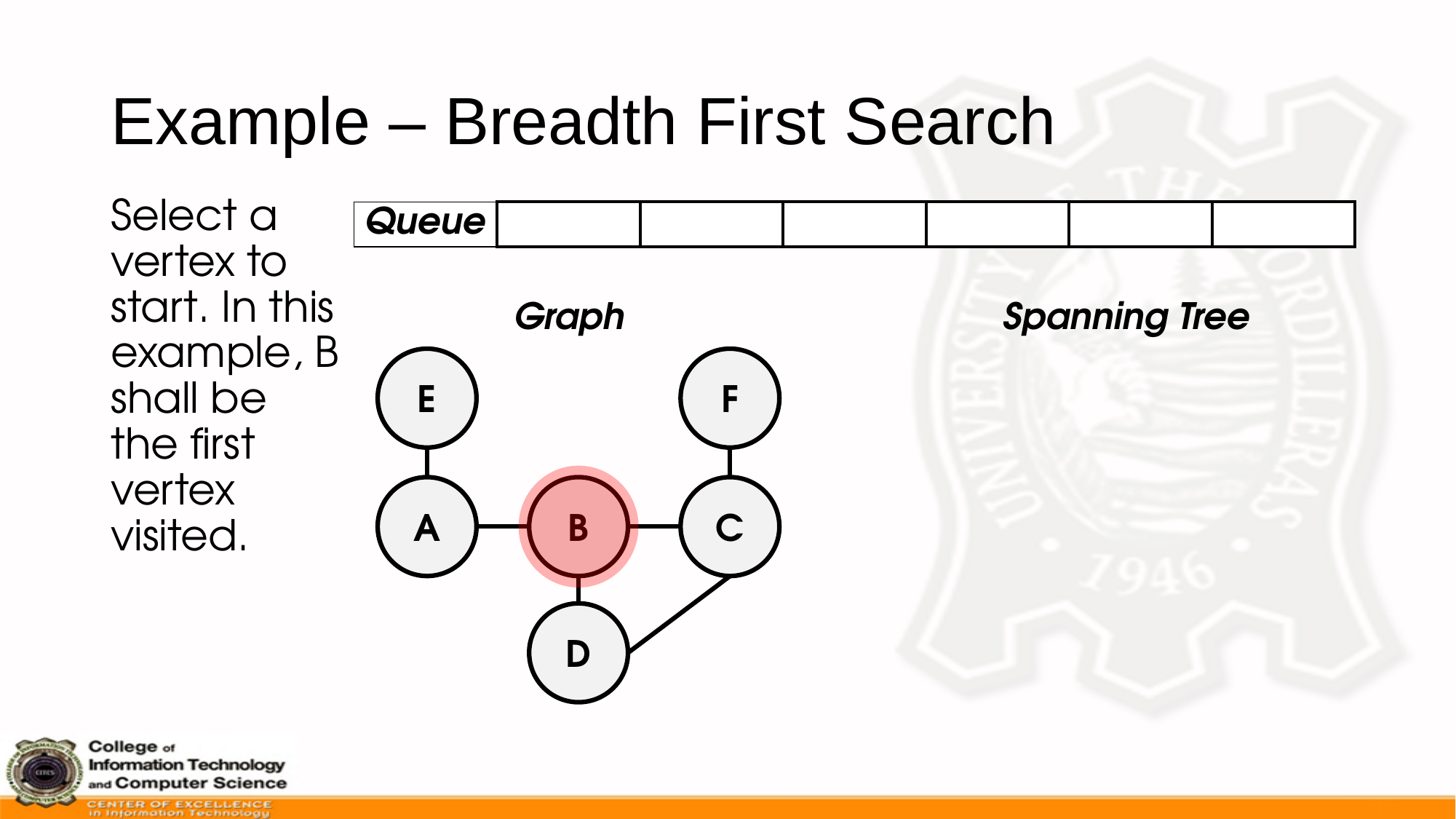

# Example – Breadth First Search
Select a vertex to start. In this example, B shall be the first vertex visited.
| Queue |  |  |  |  |  |  |
| --- | --- | --- | --- | --- | --- | --- |
Graph
Spanning Tree
E
F

A
B
C
D